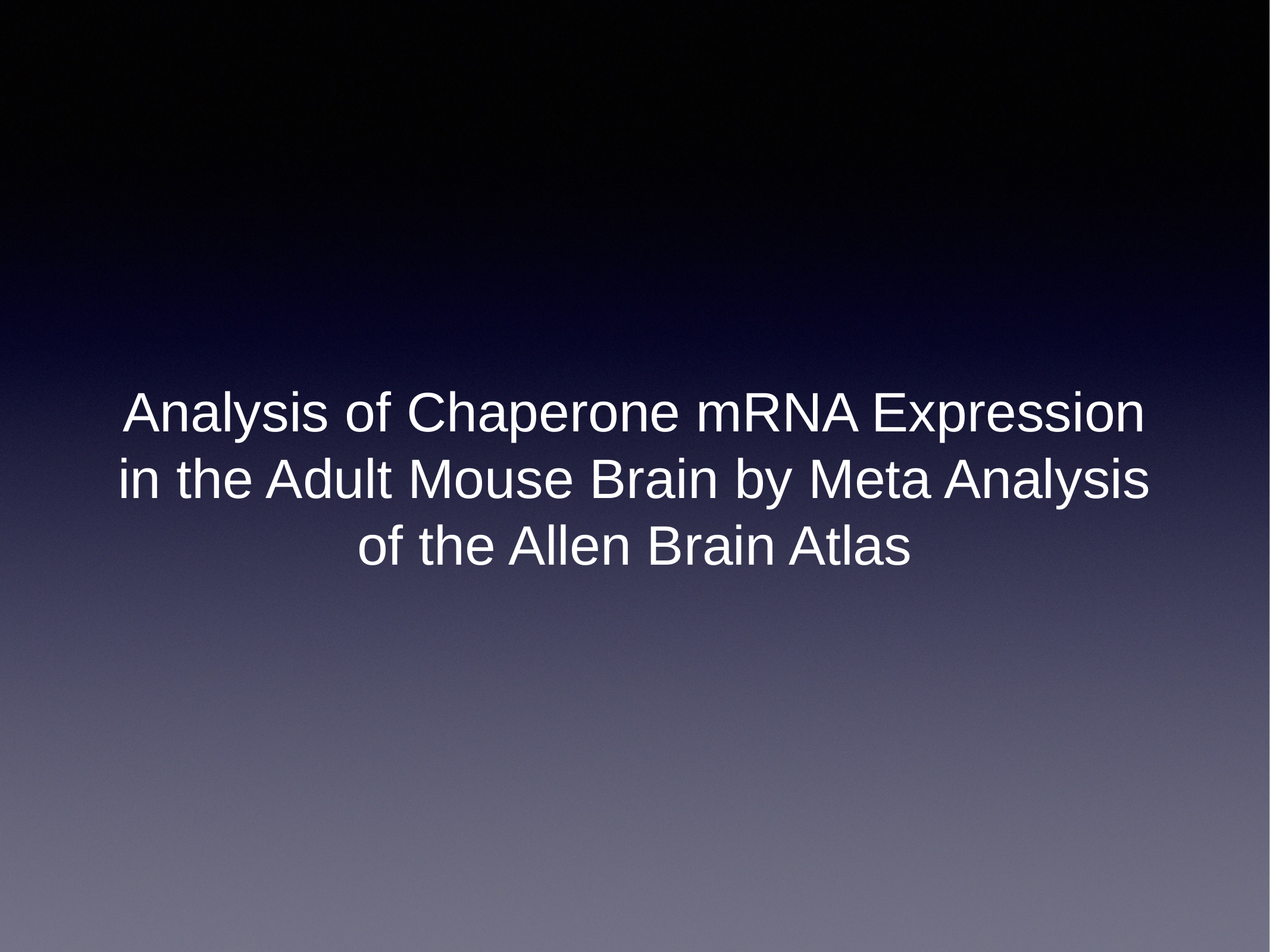

# Analysis of Chaperone mRNA Expression in the Adult Mouse Brain by Meta Analysis of the Allen Brain Atlas